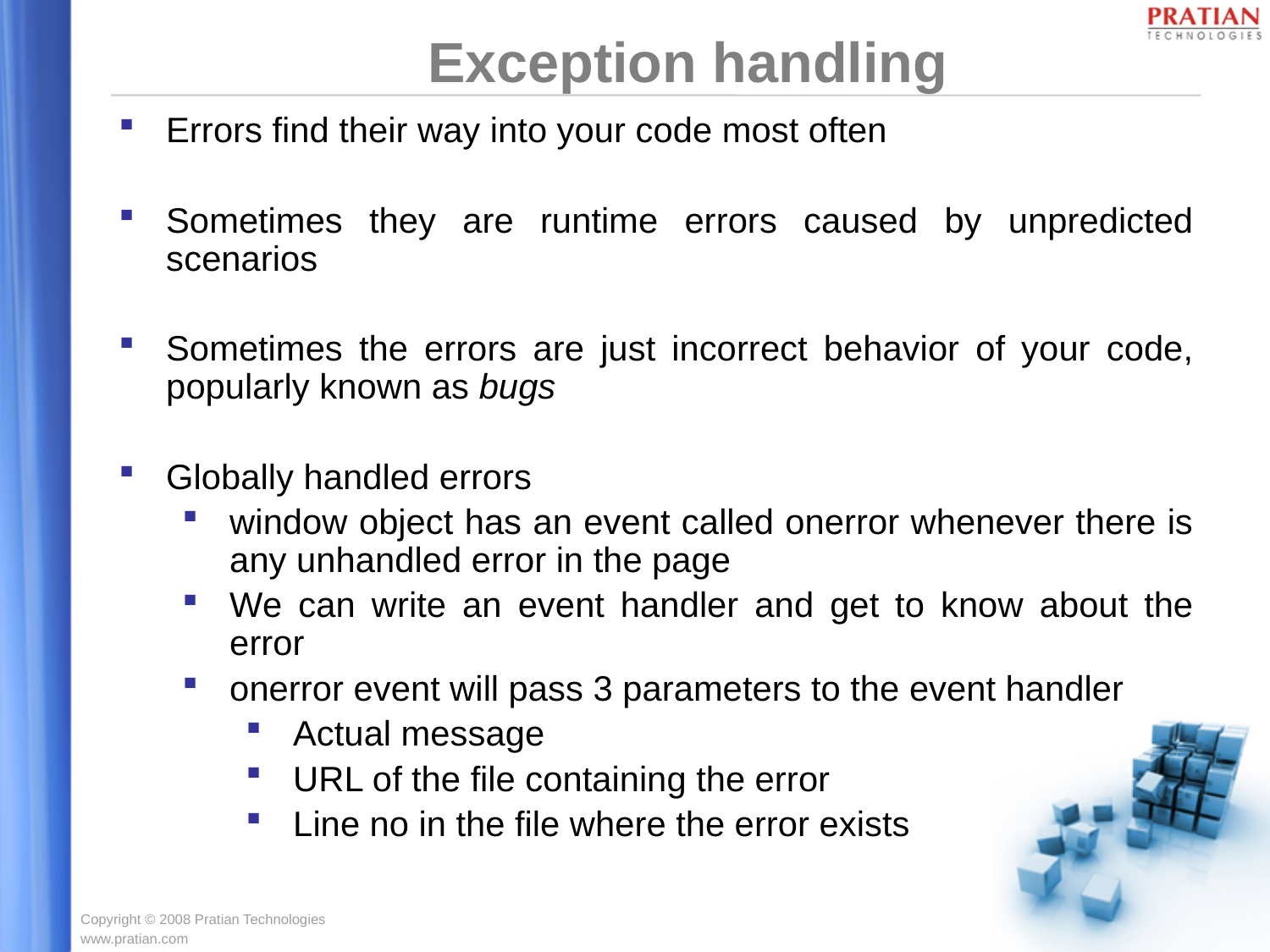

Exception handling
Errors find their way into your code most often

Sometimes they are runtime errors caused by unpredicted scenarios

Sometimes the errors are just incorrect behavior of your code, popularly known as bugs

Globally handled errors
window object has an event called onerror whenever there is any unhandled error in the page
We can write an event handler and get to know about the error
onerror event will pass 3 parameters to the event handler
Actual message
URL of the file containing the error
Line no in the file where the error exists